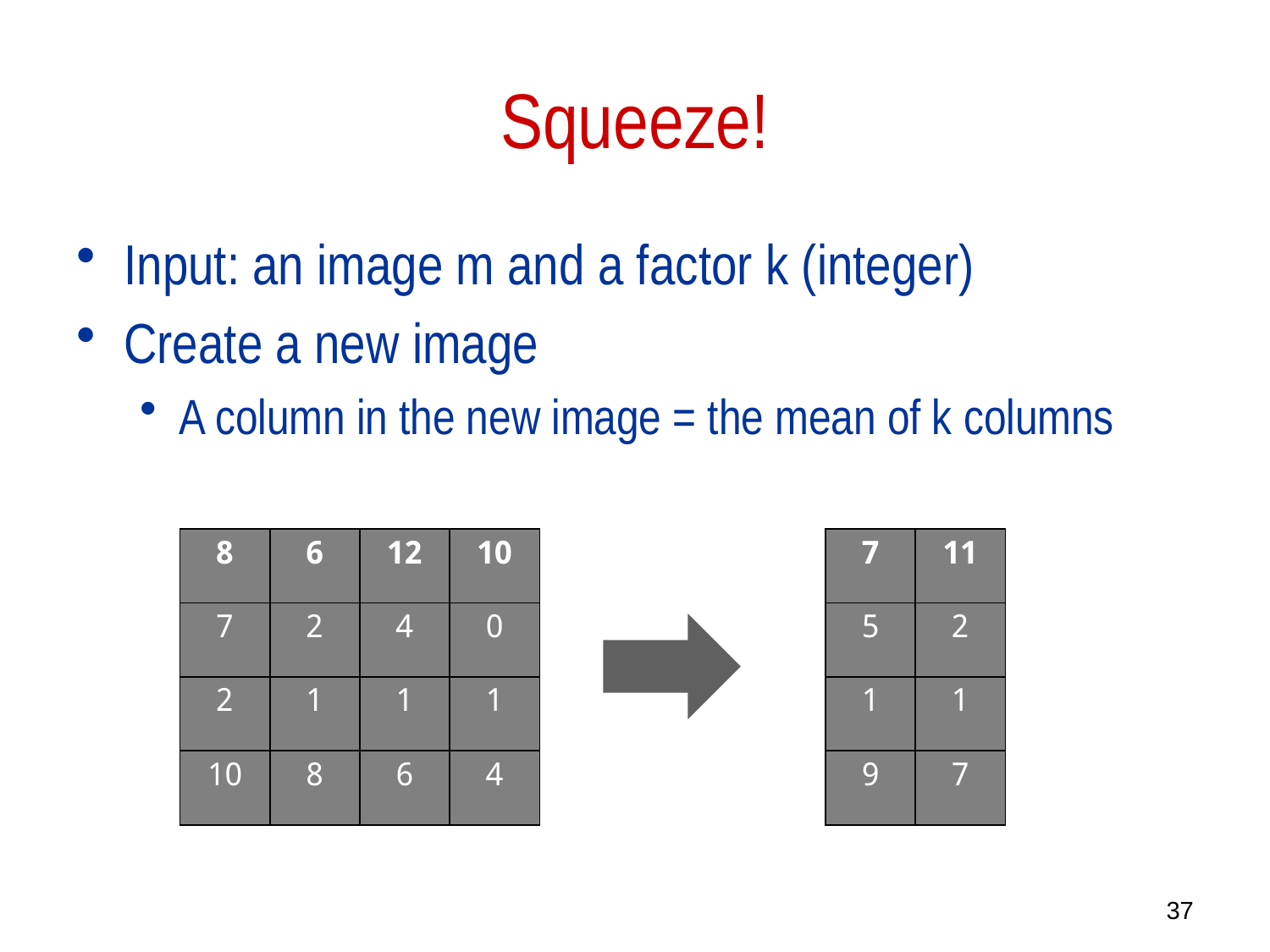

# Squeeze!
Input: an image m and a factor k (integer)
Create a new image
A column in the new image = the mean of k columns

| 8 | 6 | 12 | 10 |
| --- | --- | --- | --- |
| 7 | 2 | 4 | 0 |
| 2 | 1 | 1 | 1 |
| 10 | 8 | 6 | 4 |
| 7 | 11 |
| --- | --- |
| 5 | 2 |
| 1 | 1 |
| 9 | 7 |

37